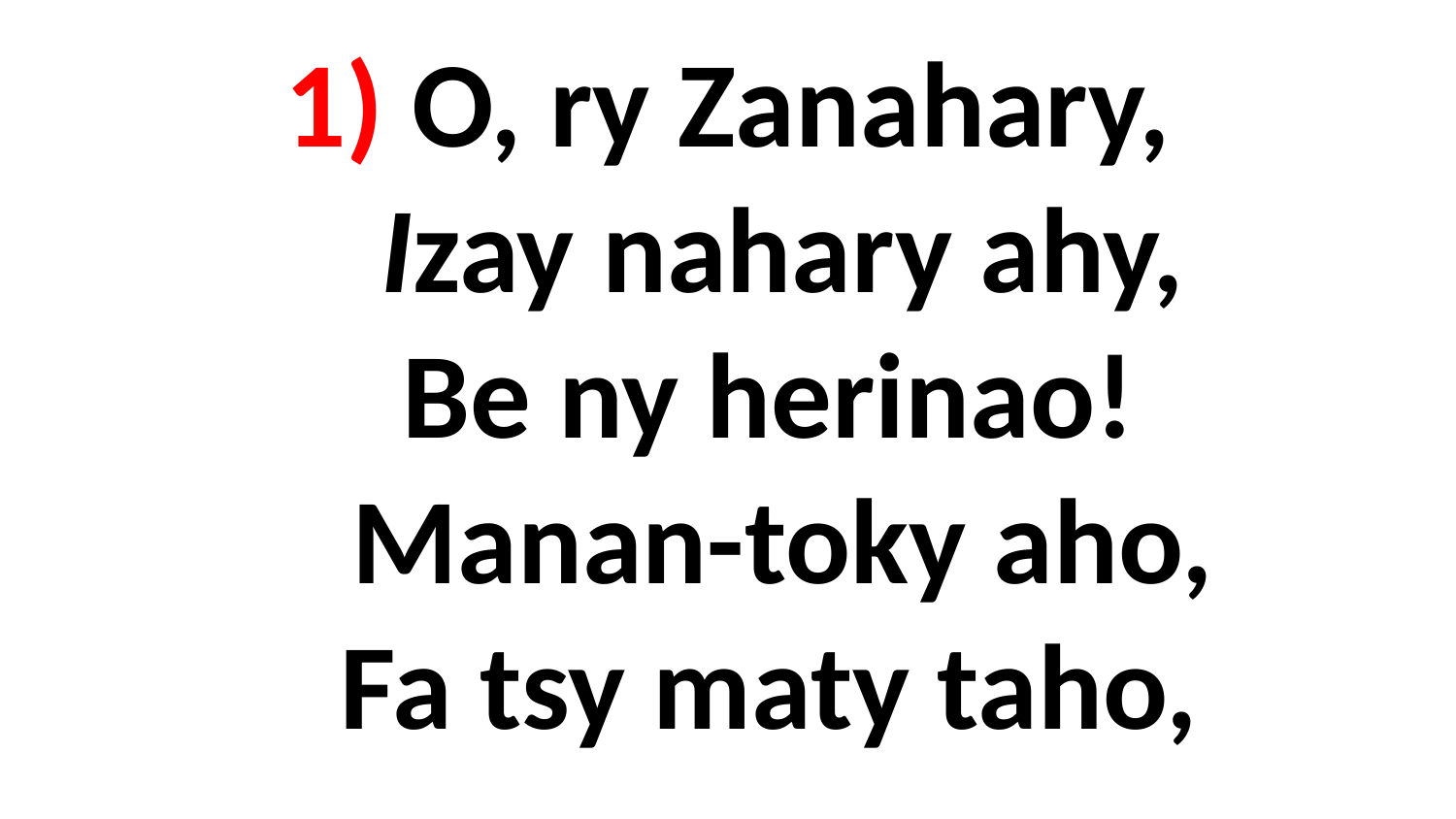

# 1) O, ry Zanahary, Izay nahary ahy, Be ny herinao! Manan-toky aho, Fa tsy maty taho,